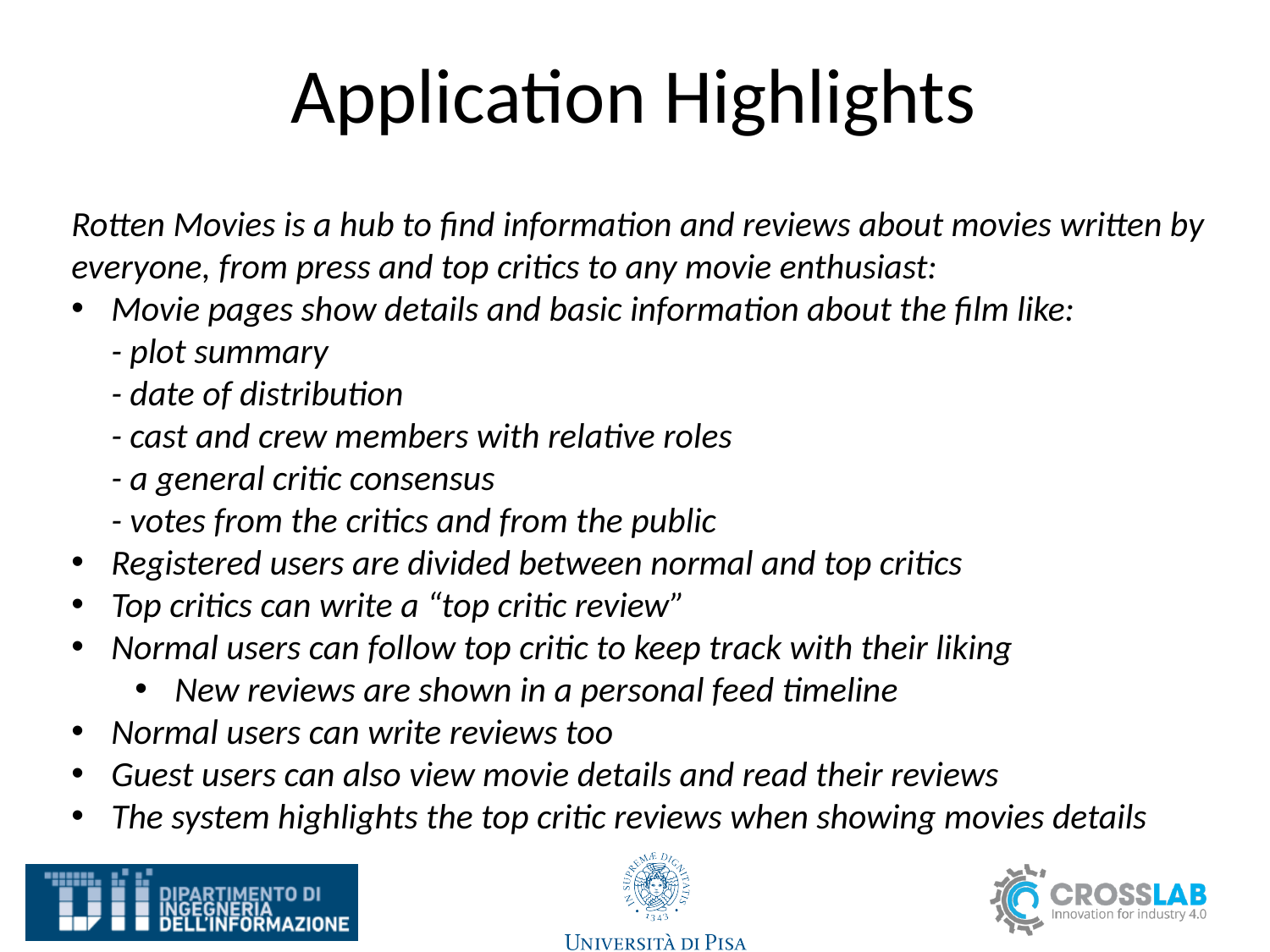

# Application Highlights
Rotten Movies is a hub to find information and reviews about movies written by everyone, from press and top critics to any movie enthusiast:
Movie pages show details and basic information about the film like:
- plot summary
- date of distribution
- cast and crew members with relative roles
- a general critic consensus
- votes from the critics and from the public
Registered users are divided between normal and top critics
Top critics can write a “top critic review”
Normal users can follow top critic to keep track with their liking
New reviews are shown in a personal feed timeline
Normal users can write reviews too
Guest users can also view movie details and read their reviews
The system highlights the top critic reviews when showing movies details